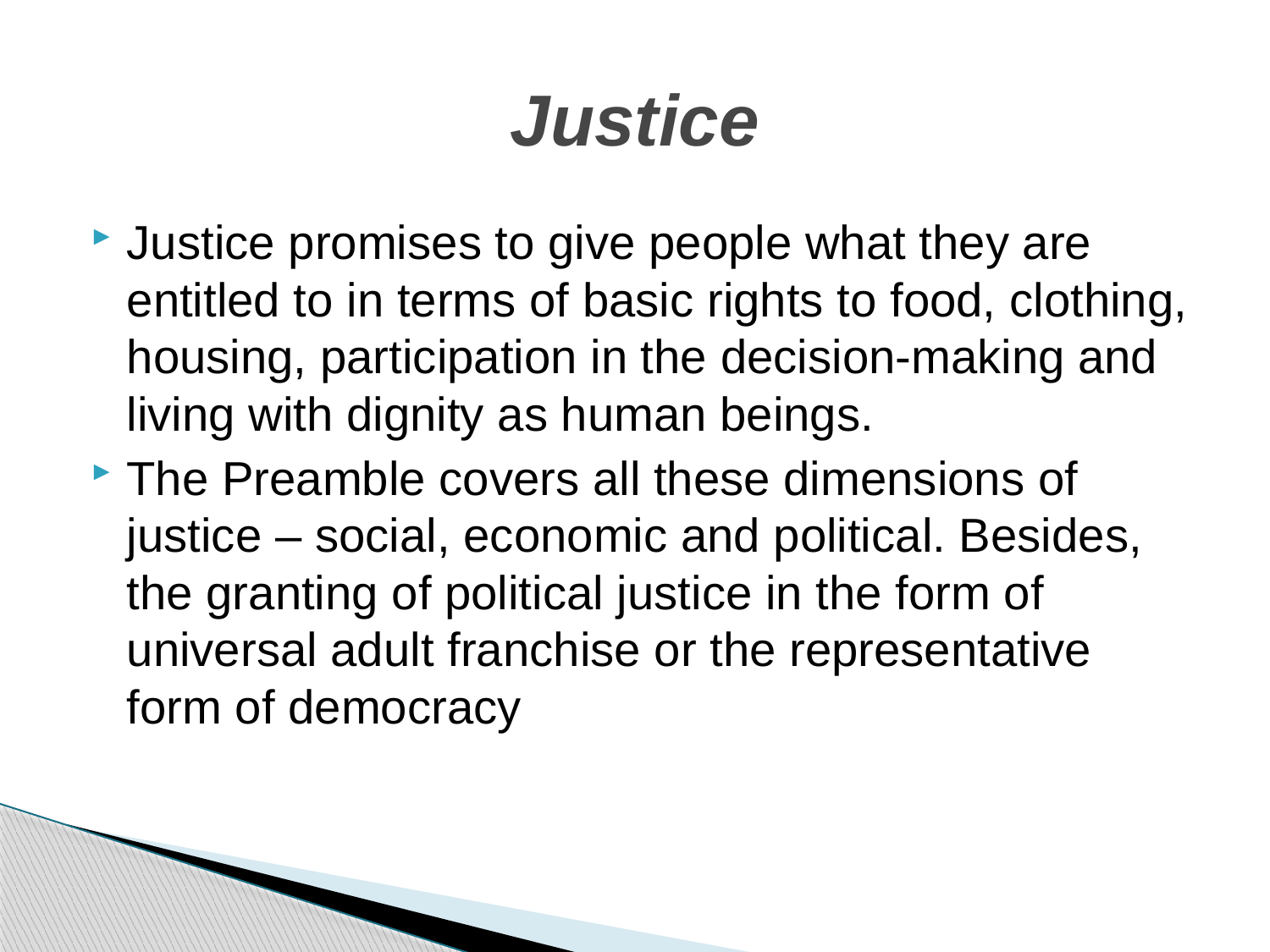

# Justice
Justice promises to give people what they are entitled to in terms of basic rights to food, clothing, housing, participation in the decision-making and living with dignity as human beings.
The Preamble covers all these dimensions of justice – social, economic and political. Besides, the granting of political justice in the form of universal adult franchise or the representative form of democracy